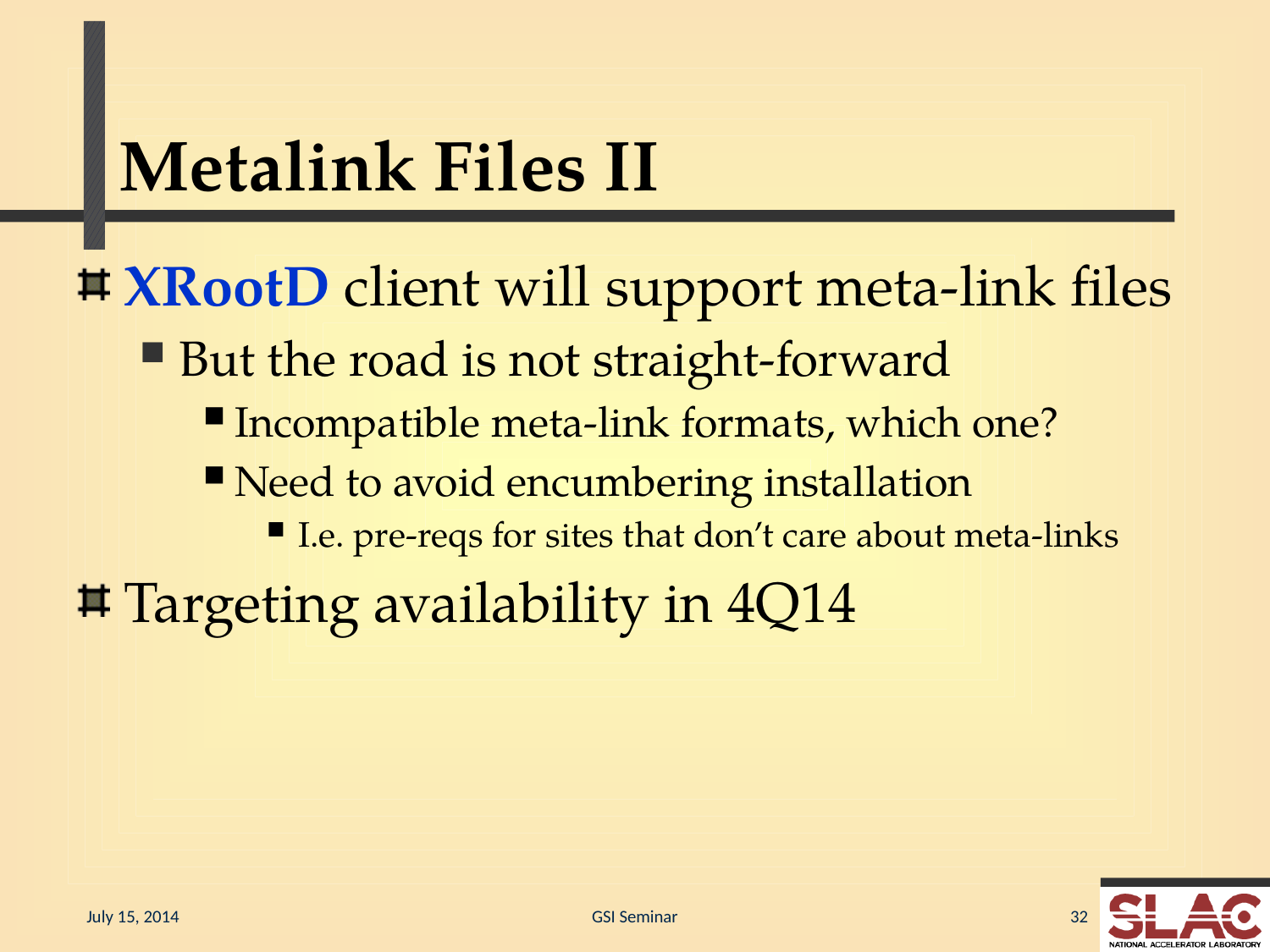

# Metalink Files II
XRootD client will support meta-link files
But the road is not straight-forward
Incompatible meta-link formats, which one?
Need to avoid encumbering installation
I.e. pre-reqs for sites that don’t care about meta-links
Targeting availability in 4Q14